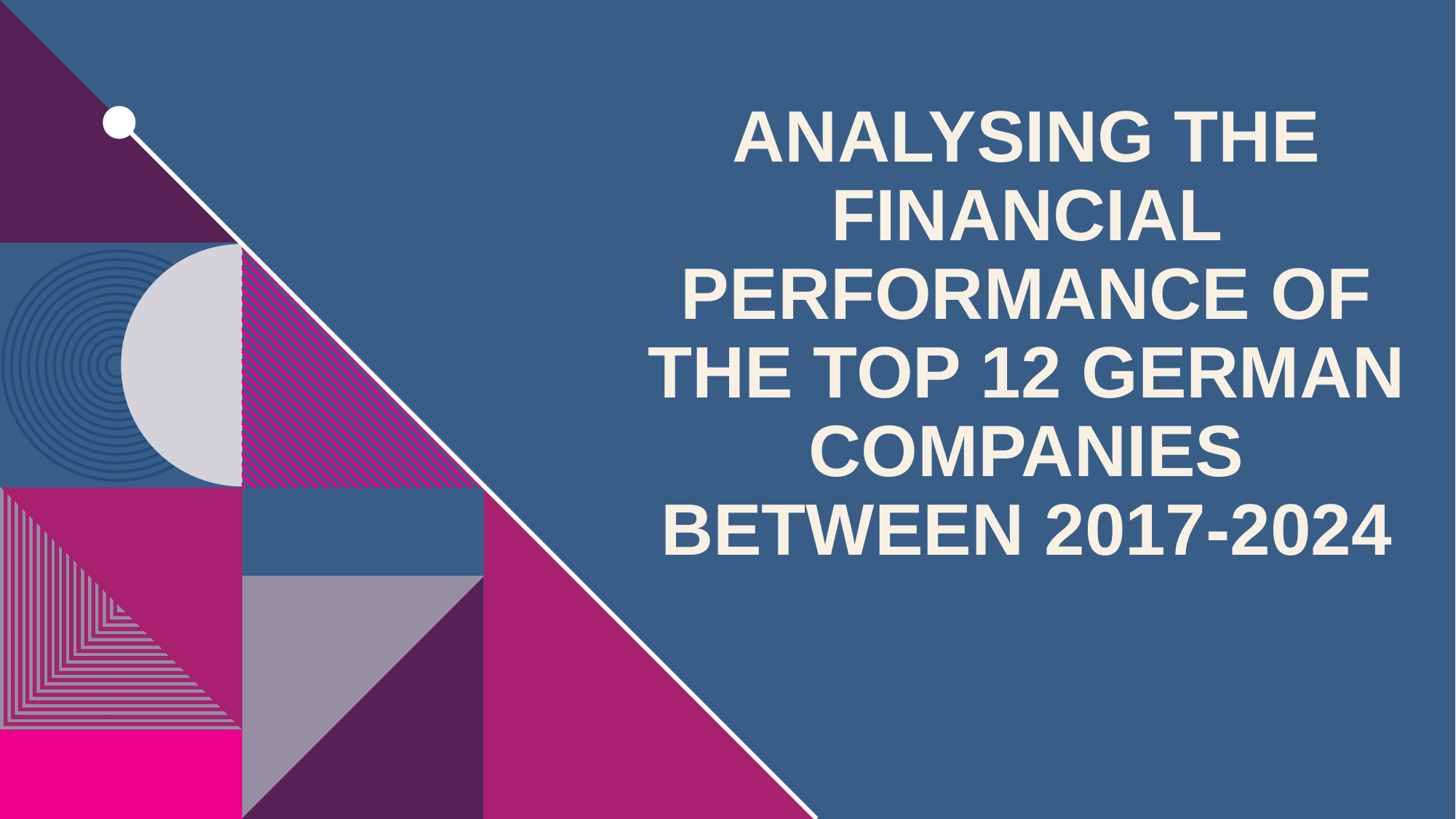

# analysing the Financial Performance of the top 12 German Companies BETWEEN 2017-2024